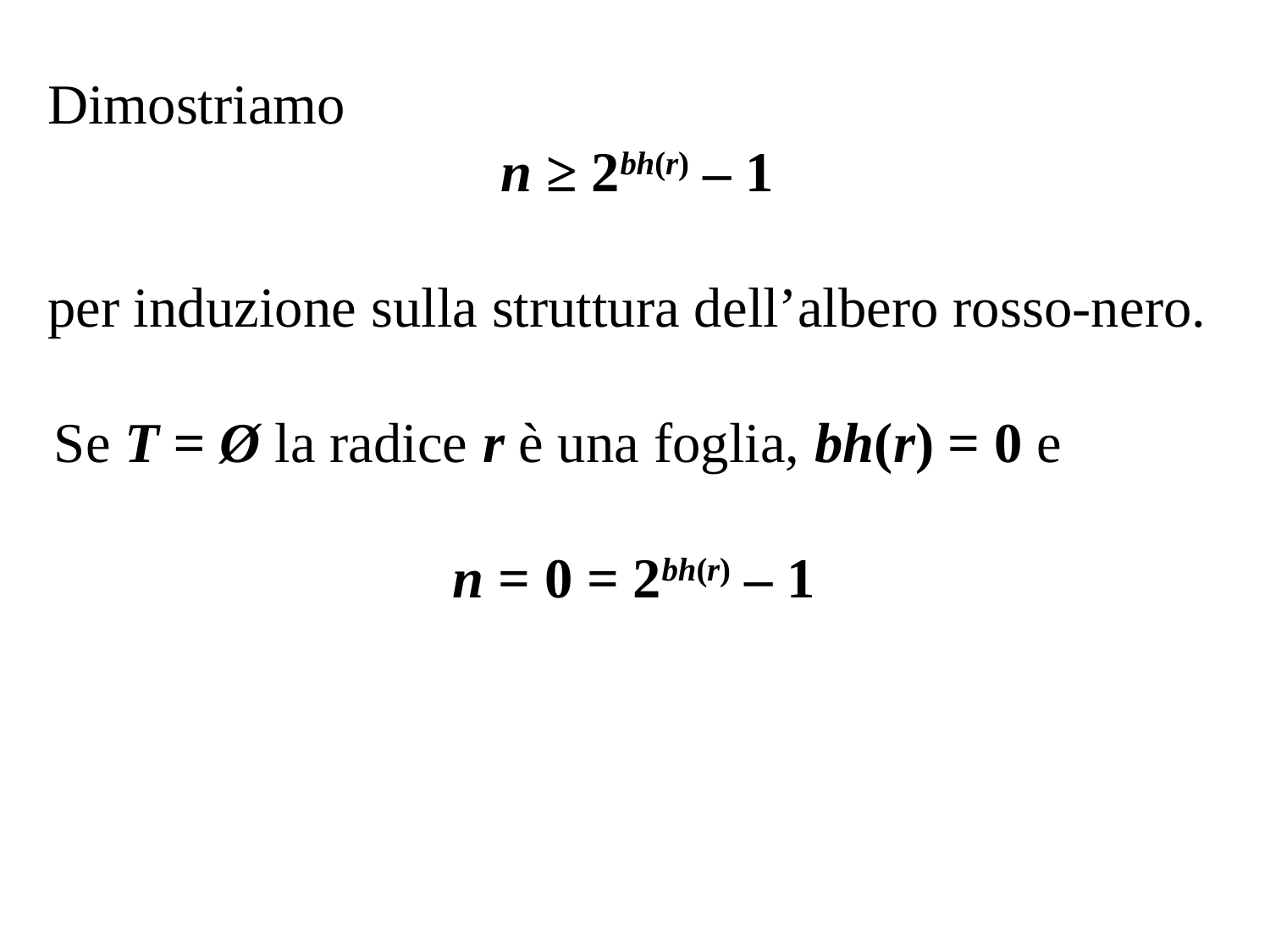

Dimostriamo
n ≥ 2bh(r) – 1

per induzione sulla struttura dell’albero rosso-nero.
Se T = Ø la radice r è una foglia, bh(r) = 0 e

n = 0 = 2bh(r) – 1